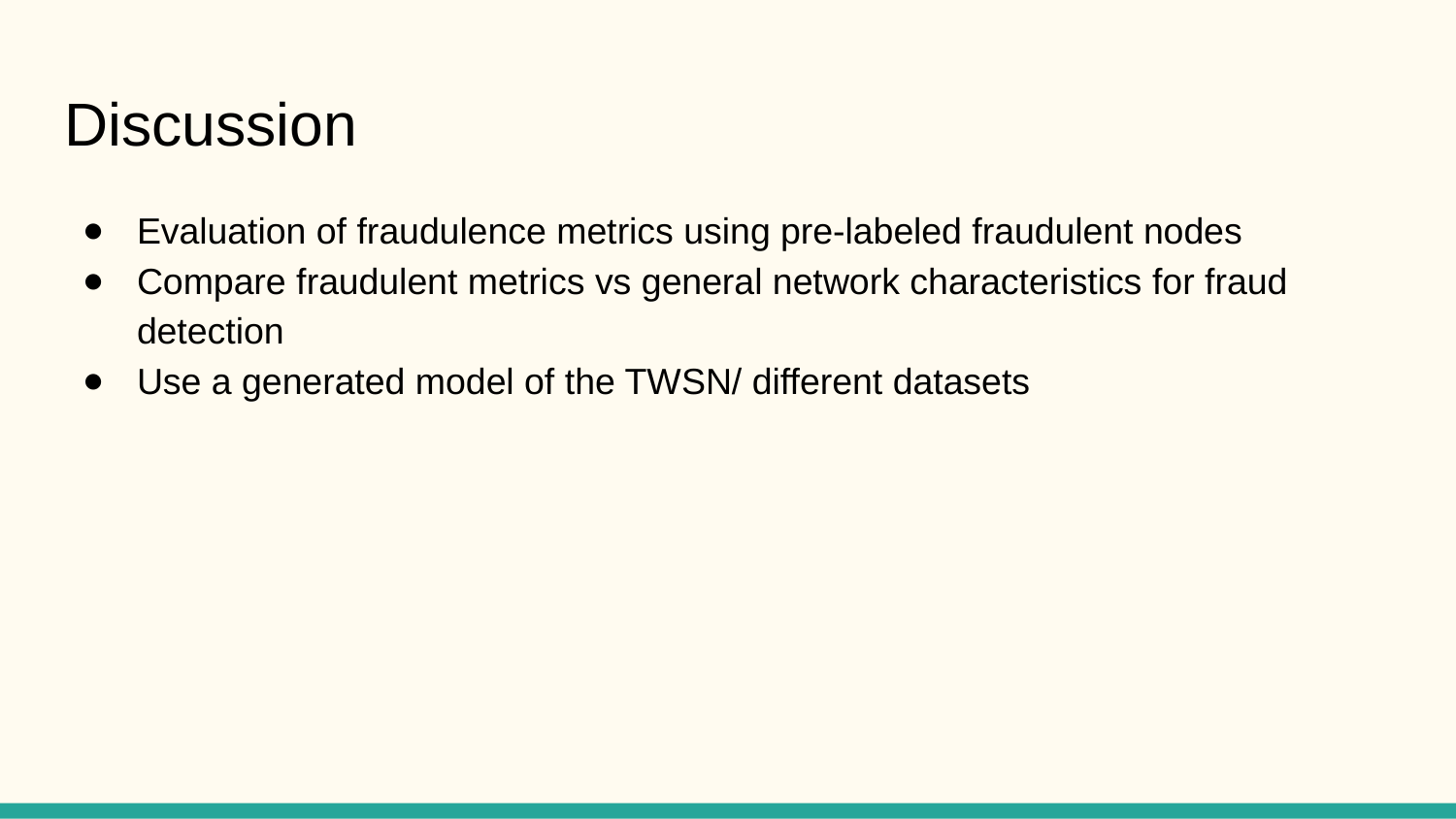

# Discussion
Evaluation of fraudulence metrics using pre-labeled fraudulent nodes
Compare fraudulent metrics vs general network characteristics for fraud detection
Use a generated model of the TWSN/ different datasets